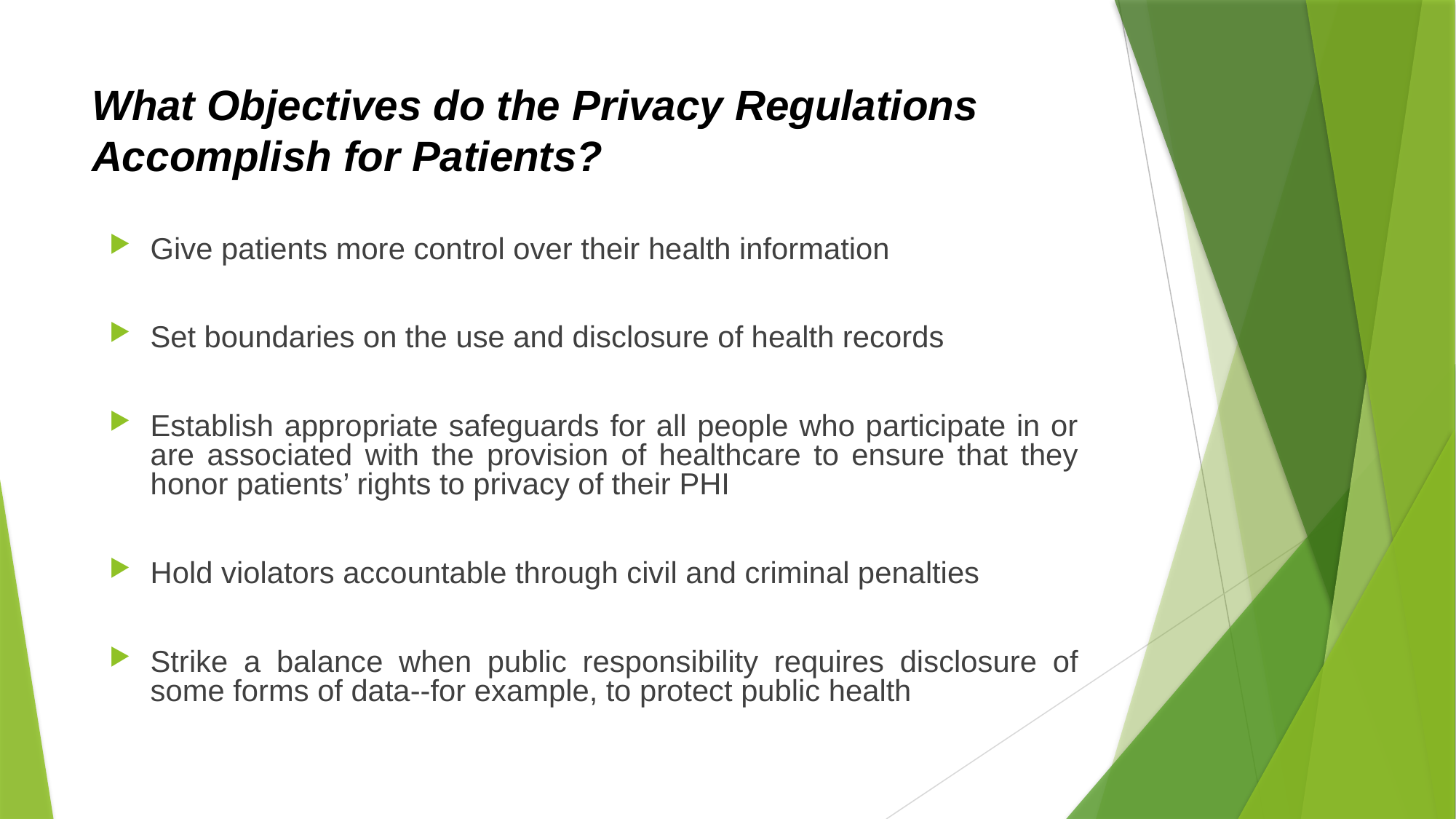

# What Objectives do the Privacy Regulations Accomplish for Patients?
Give patients more control over their health information

Set boundaries on the use and disclosure of health records

Establish appropriate safeguards for all people who participate in or are associated with the provision of healthcare to ensure that they honor patients’ rights to privacy of their PHI

Hold violators accountable through civil and criminal penalties

Strike a balance when public responsibility requires disclosure of some forms of data--for example, to protect public health